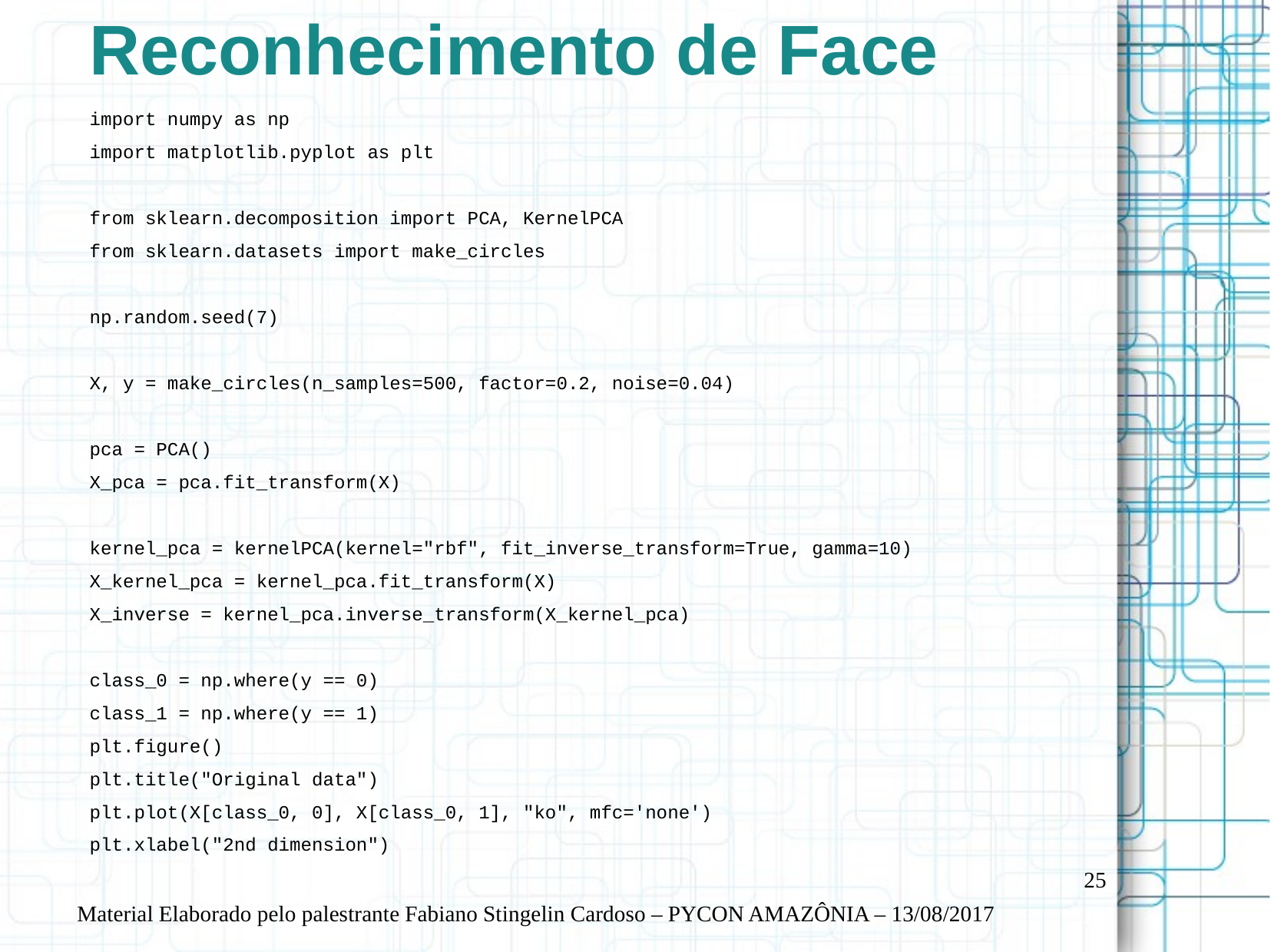

Reconhecimento de Face
import numpy as np
import matplotlib.pyplot as plt

from sklearn.decomposition import PCA, KernelPCA
from sklearn.datasets import make_circles

np.random.seed(7)

X, y = make_circles(n_samples=500, factor=0.2, noise=0.04)

pca = PCA()
X_pca = pca.fit_transform(X)

kernel_pca = kernelPCA(kernel="rbf", fit_inverse_transform=True, gamma=10)
X_kernel_pca = kernel_pca.fit_transform(X)
X_inverse = kernel_pca.inverse_transform(X_kernel_pca)

class_0 = np.where(y == 0)
class_1 = np.where(y == 1)
plt.figure()
plt.title("Original data")
plt.plot(X[class_0, 0], X[class_0, 1], "ko", mfc='none')
plt.xlabel("2nd dimension")

25
Material Elaborado pelo palestrante Fabiano Stingelin Cardoso – PYCON AMAZÔNIA – 13/08/2017